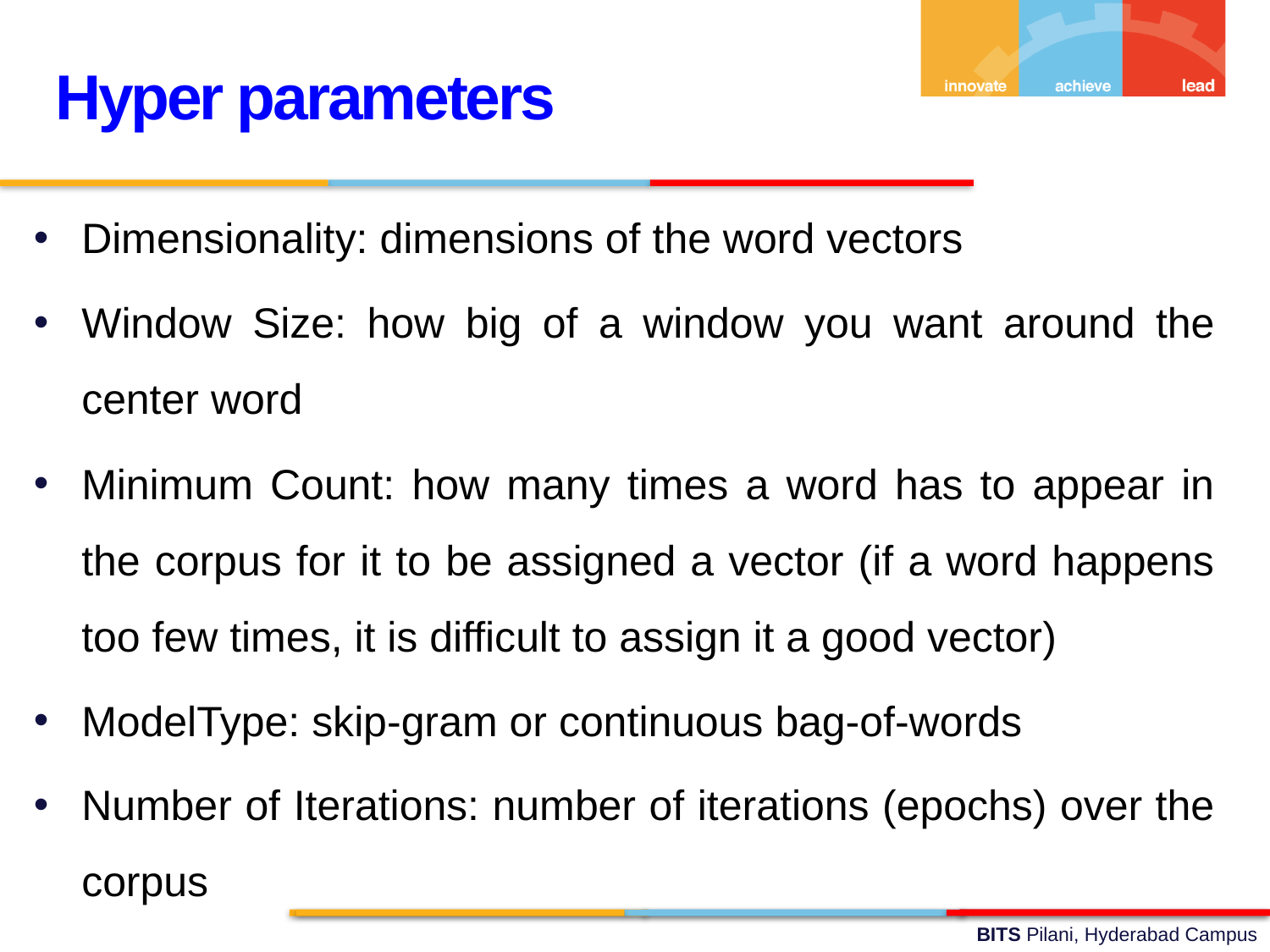

Hyper parameters
Dimensionality: dimensions of the word vectors
Window Size: how big of a window you want around the center word
Minimum Count: how many times a word has to appear in the corpus for it to be assigned a vector (if a word happens too few times, it is difficult to assign it a good vector)
ModelType: skip-gram or continuous bag-of-words
Number of Iterations: number of iterations (epochs) over the corpus